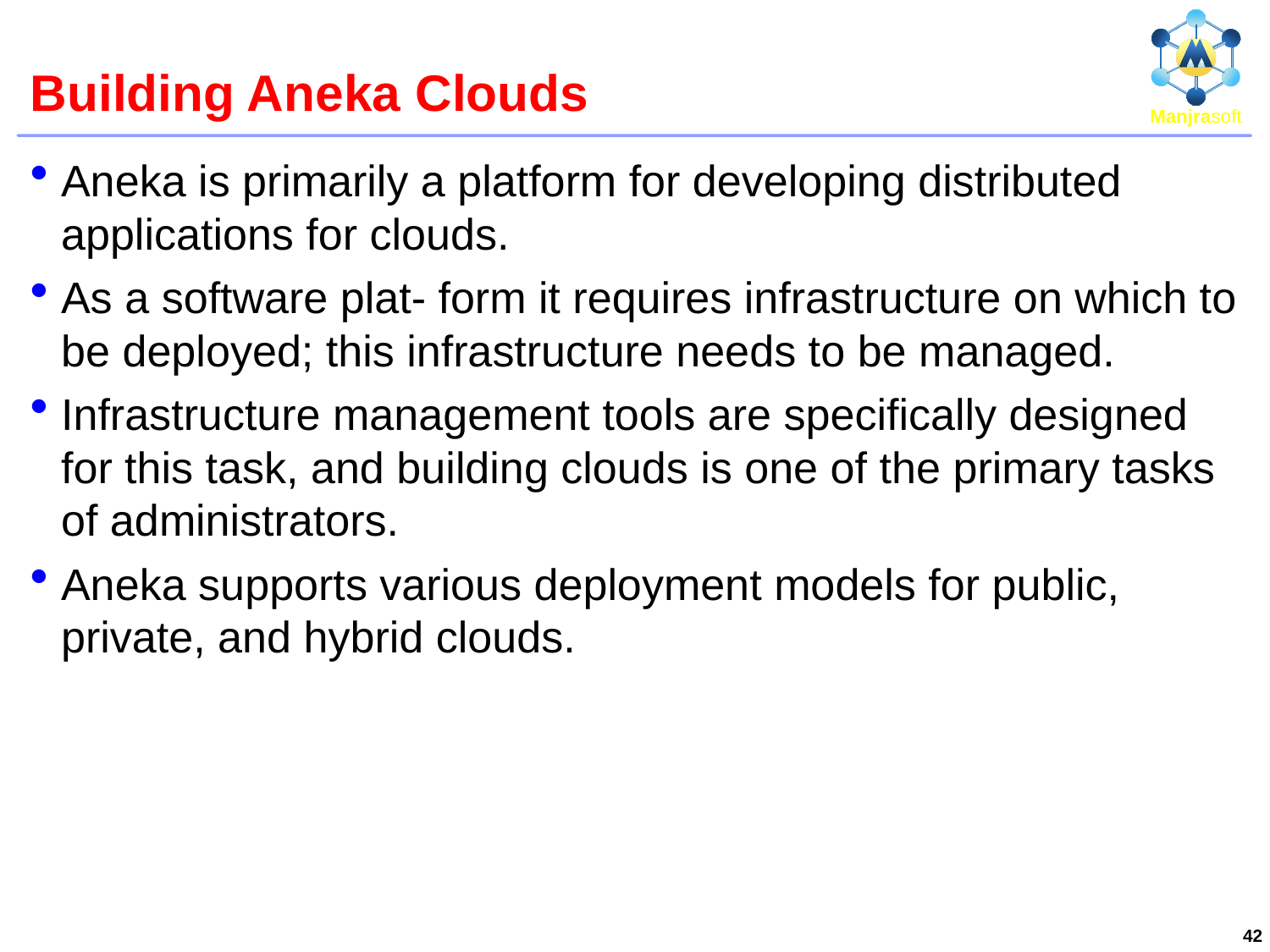

# Building Aneka Clouds
Aneka is primarily a platform for developing distributed applications for clouds.
As a software plat- form it requires infrastructure on which to be deployed; this infrastructure needs to be managed.
Infrastructure management tools are specifically designed for this task, and building clouds is one of the primary tasks of administrators.
Aneka supports various deployment models for public, private, and hybrid clouds.
42